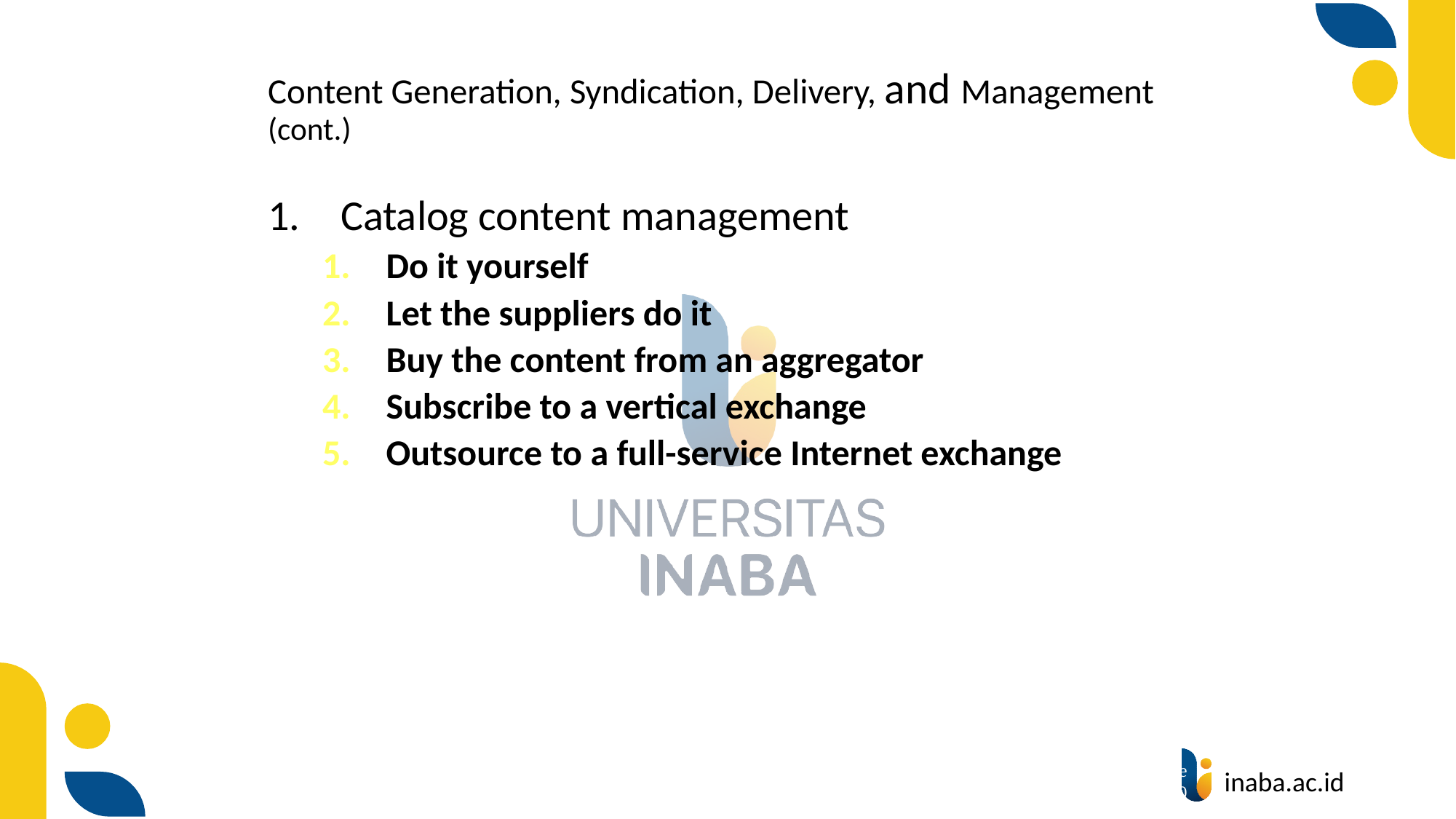

# Content Generation, Syndication, Delivery, and Management (cont.)
Catalog content management
Do it yourself
Let the suppliers do it
Buy the content from an aggregator
Subscribe to a vertical exchange
Outsource to a full-service Internet exchange
46
© Prentice Hall 2020